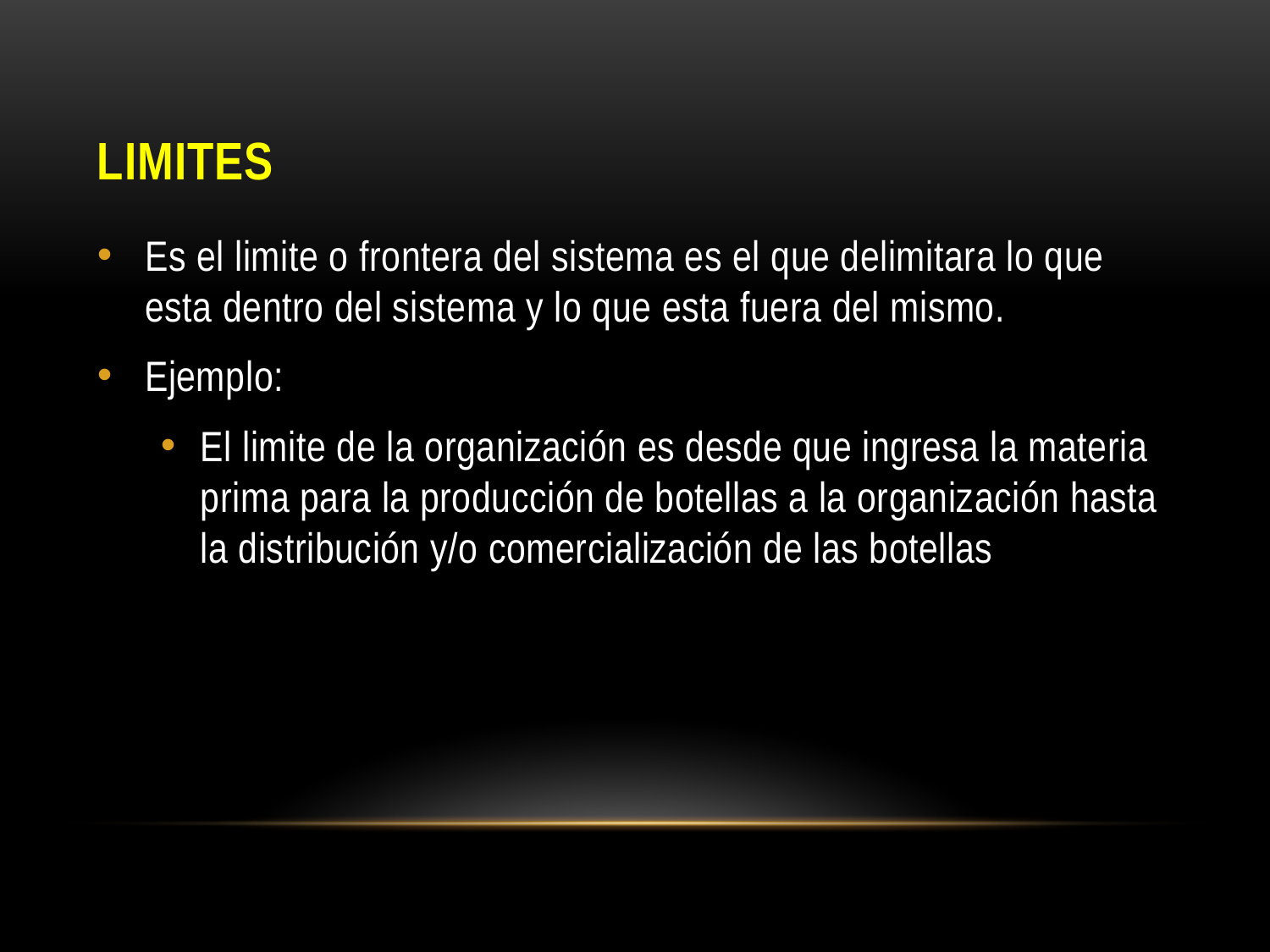

# Limites
Es el limite o frontera del sistema es el que delimitara lo que esta dentro del sistema y lo que esta fuera del mismo.
Ejemplo:
El limite de la organización es desde que ingresa la materia prima para la producción de botellas a la organización hasta la distribución y/o comercialización de las botellas